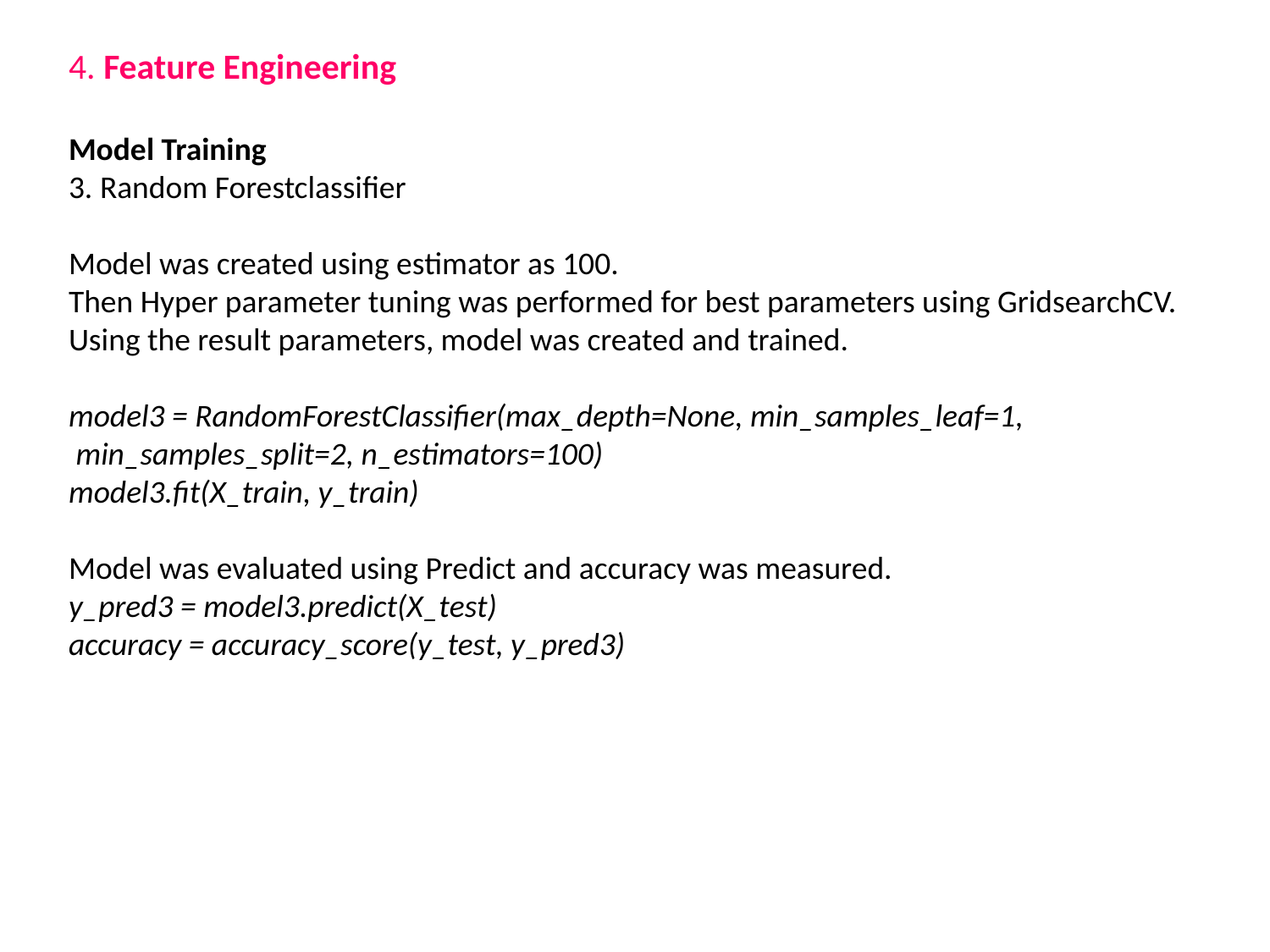

4. Feature Engineering

Model Training
3. Random Forestclassifier

Model was created using estimator as 100.
Then Hyper parameter tuning was performed for best parameters using GridsearchCV.
Using the result parameters, model was created and trained.

model3 = RandomForestClassifier(max_depth=None, min_samples_leaf=1,
 min_samples_split=2, n_estimators=100)
model3.fit(X_train, y_train)

Model was evaluated using Predict and accuracy was measured.
y_pred3 = model3.predict(X_test)
accuracy = accuracy_score(y_test, y_pred3)